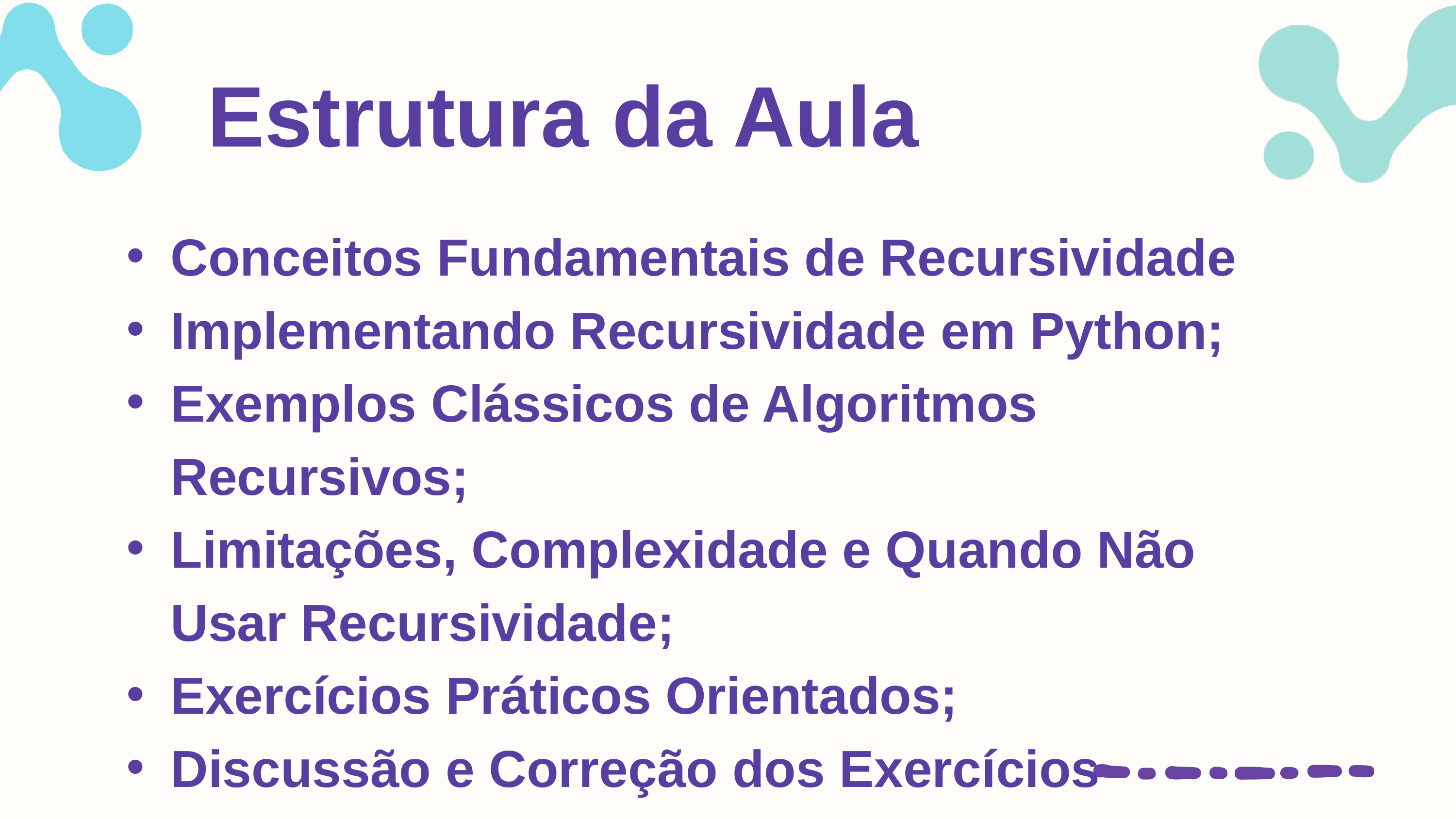

Estrutura da Aula
Conceitos Fundamentais de Recursividade
Implementando Recursividade em Python;
Exemplos Clássicos de Algoritmos Recursivos;
Limitações, Complexidade e Quando Não Usar Recursividade;
Exercícios Práticos Orientados;
Discussão e Correção dos Exercícios